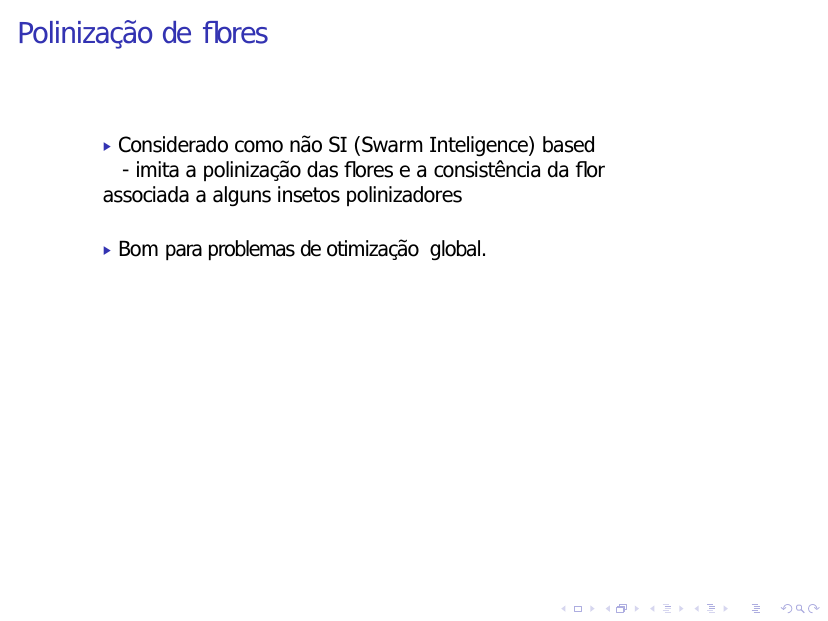

# Polinização de flores
▶ Considerado como não SI (Swarm Inteligence) based
   - imita a polinização das flores e a consistência da flor associada a alguns insetos polinizadores
▶ Bom para problemas de otimização global.